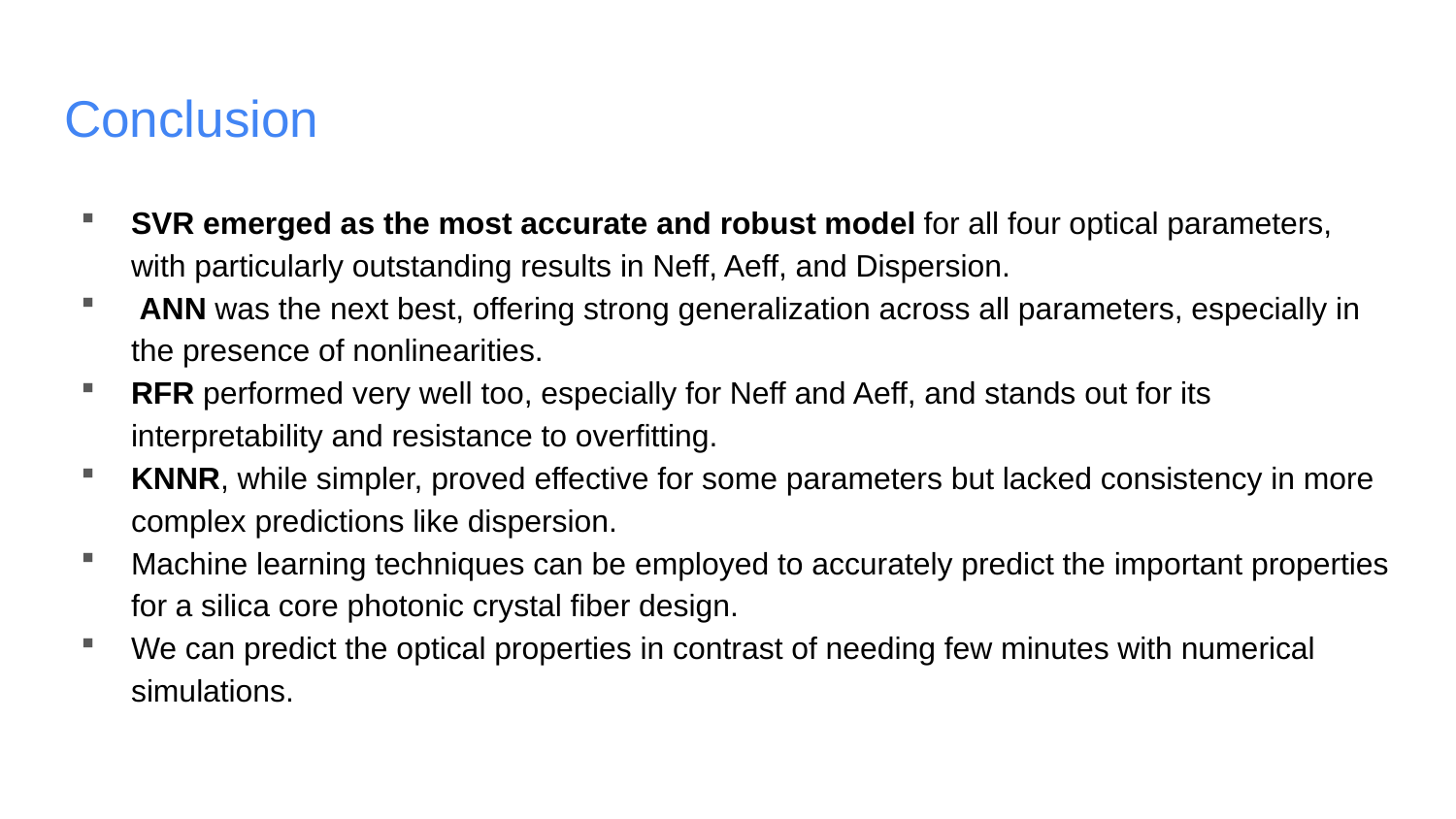

# Conclusion
SVR emerged as the most accurate and robust model for all four optical parameters, with particularly outstanding results in Neff, Aeff, and Dispersion.
 ANN was the next best, offering strong generalization across all parameters, especially in the presence of nonlinearities.
RFR performed very well too, especially for Neff and Aeff, and stands out for its interpretability and resistance to overfitting.
KNNR, while simpler, proved effective for some parameters but lacked consistency in more complex predictions like dispersion.
Machine learning techniques can be employed to accurately predict the important properties for a silica core photonic crystal fiber design.
We can predict the optical properties in contrast of needing few minutes with numerical simulations.